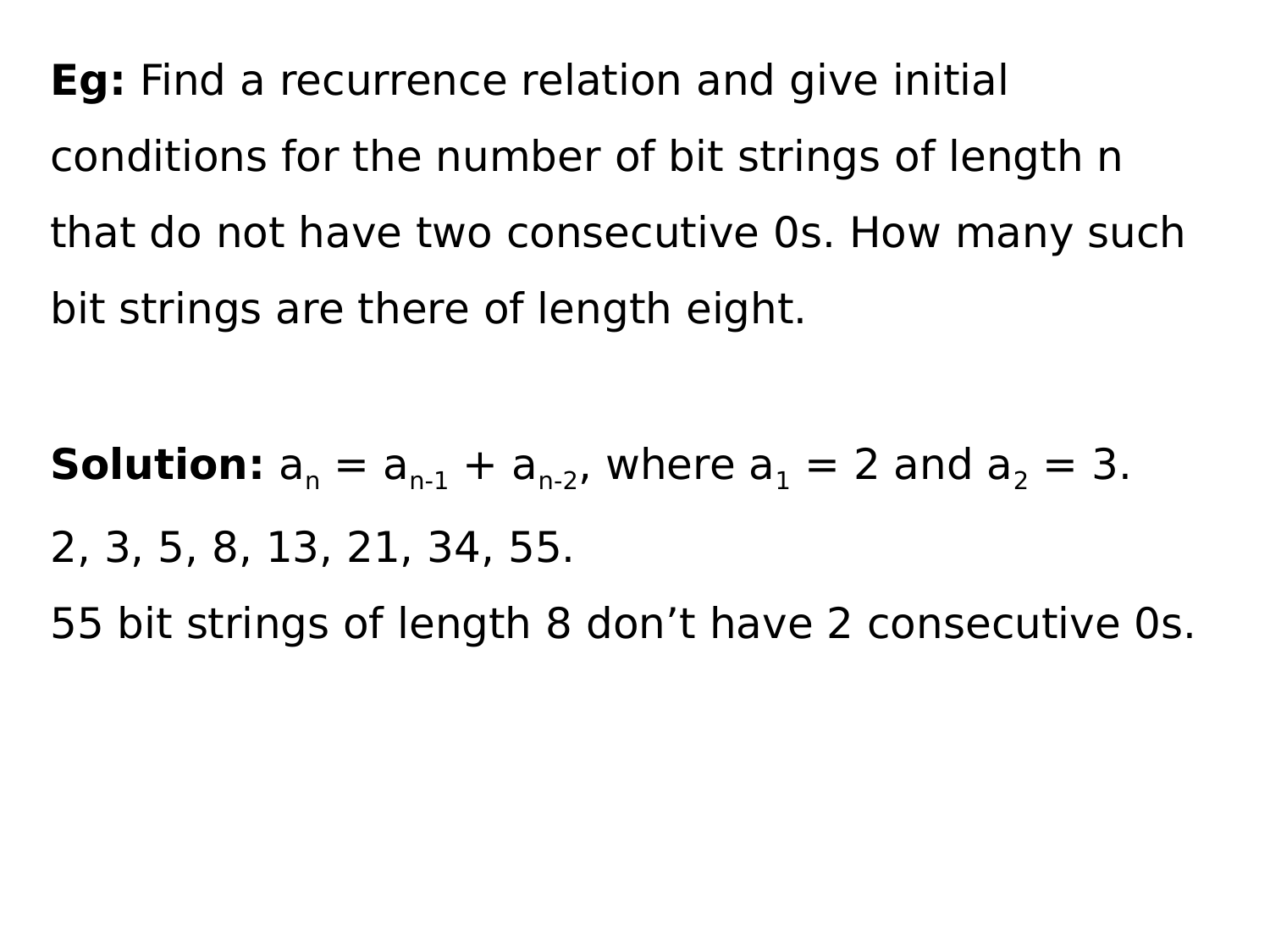

Eg: Find a recurrence relation and give initial conditions for the number of bit strings of length n that do not have two consecutive 0s. How many such bit strings are there of length eight.

Solution: an = an-1 + an-2, where a1 = 2 and a2 = 3.
2, 3, 5, 8, 13, 21, 34, 55.
55 bit strings of length 8 don’t have 2 consecutive 0s.